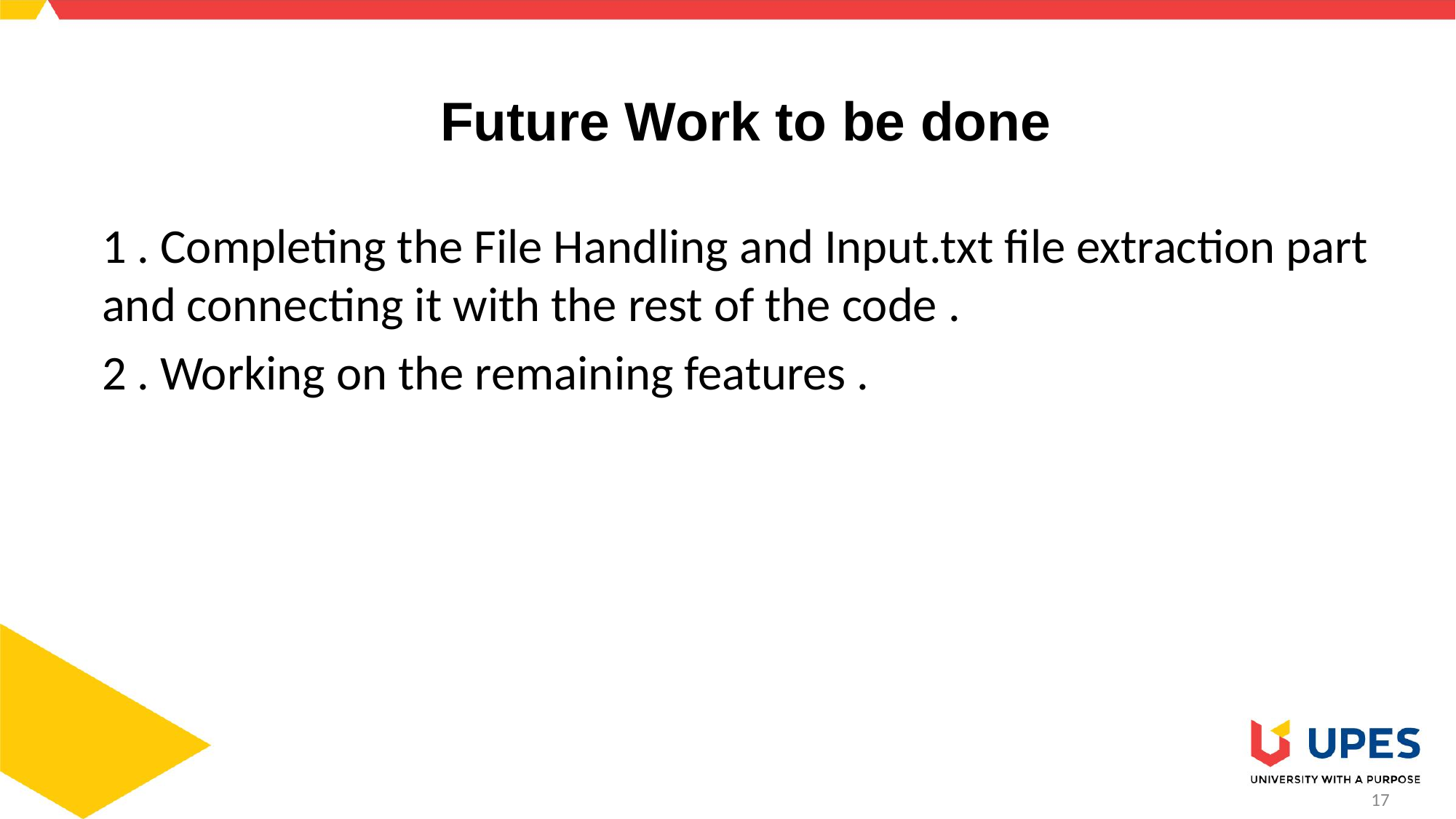

# Future Work to be done
1 . Completing the File Handling and Input.txt file extraction part and connecting it with the rest of the code .
2 . Working on the remaining features .